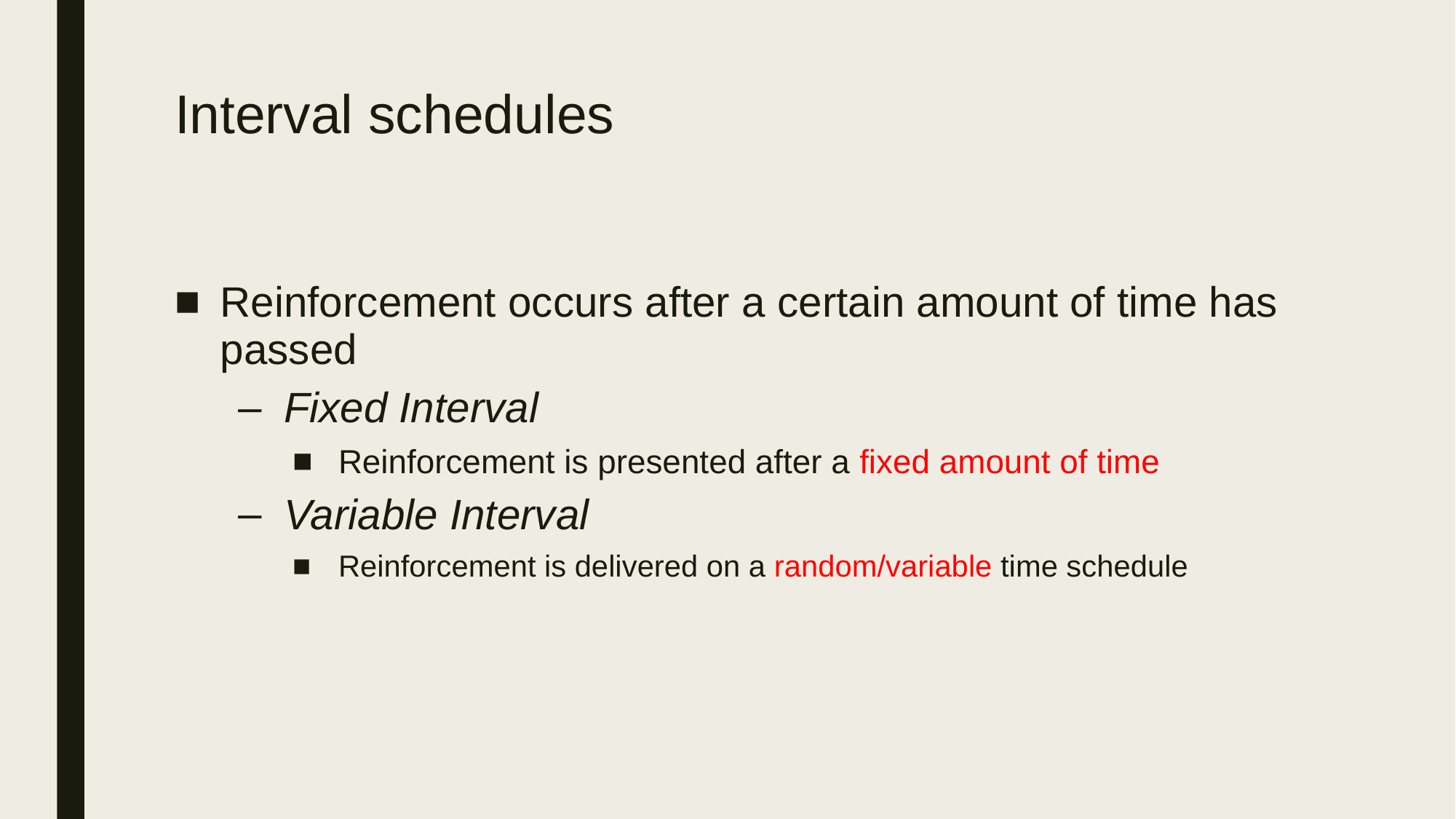

# Interval schedules
Reinforcement occurs after a certain amount of time has passed
Fixed Interval
Reinforcement is presented after a fixed amount of time
Variable Interval
Reinforcement is delivered on a random/variable time schedule